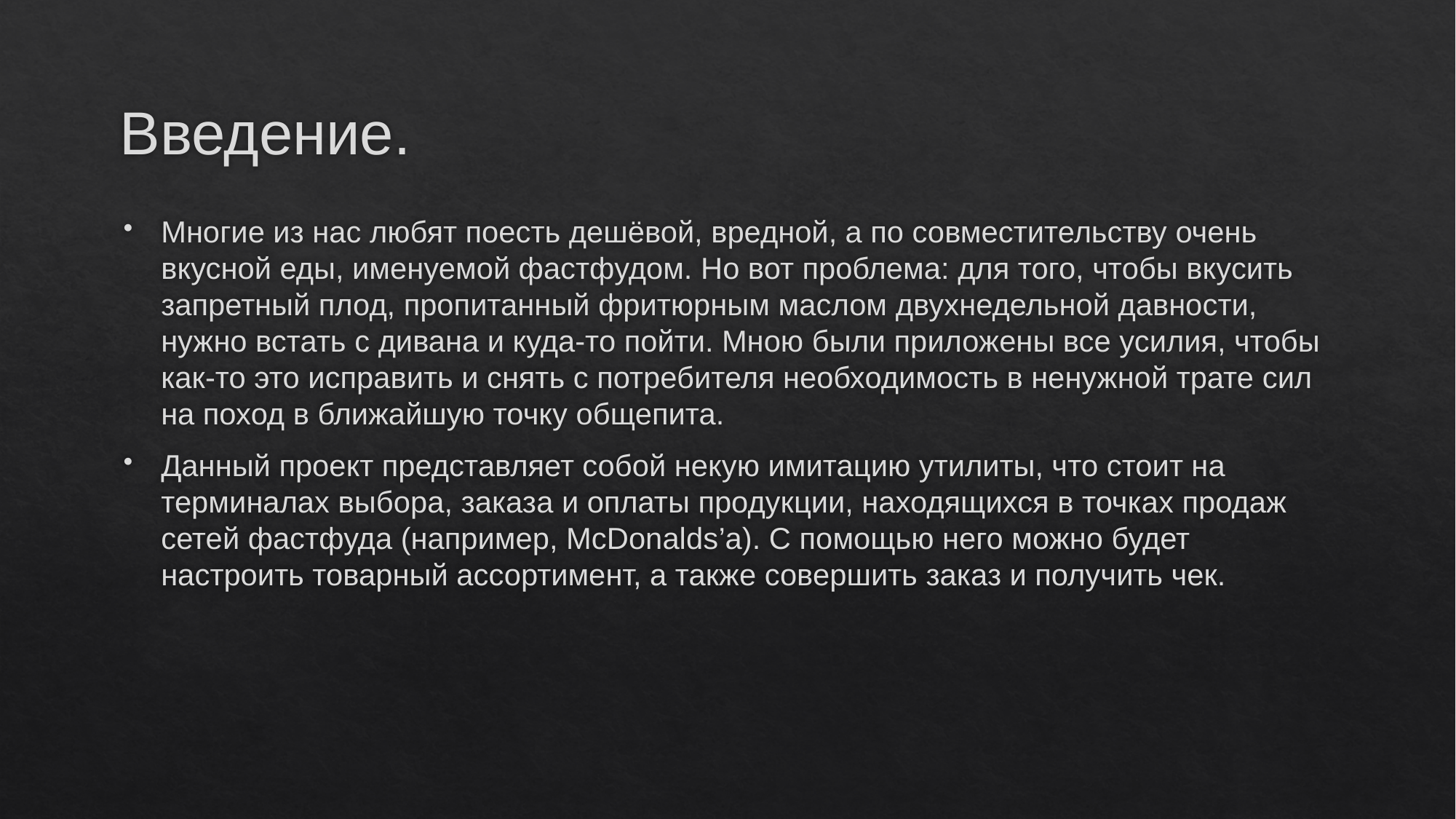

# Введение.
Многие из нас любят поесть дешёвой, вредной, а по совместительству очень вкусной еды, именуемой фастфудом. Но вот проблема: для того, чтобы вкусить запретный плод, пропитанный фритюрным маслом двухнедельной давности, нужно встать с дивана и куда-то пойти. Мною были приложены все усилия, чтобы как-то это исправить и снять с потребителя необходимость в ненужной трате сил на поход в ближайшую точку общепита.
Данный проект представляет собой некую имитацию утилиты, что стоит на терминалах выбора, заказа и оплаты продукции, находящихся в точках продаж сетей фастфуда (например, McDonalds’а). С помощью него можно будет настроить товарный ассортимент, а также совершить заказ и получить чек.